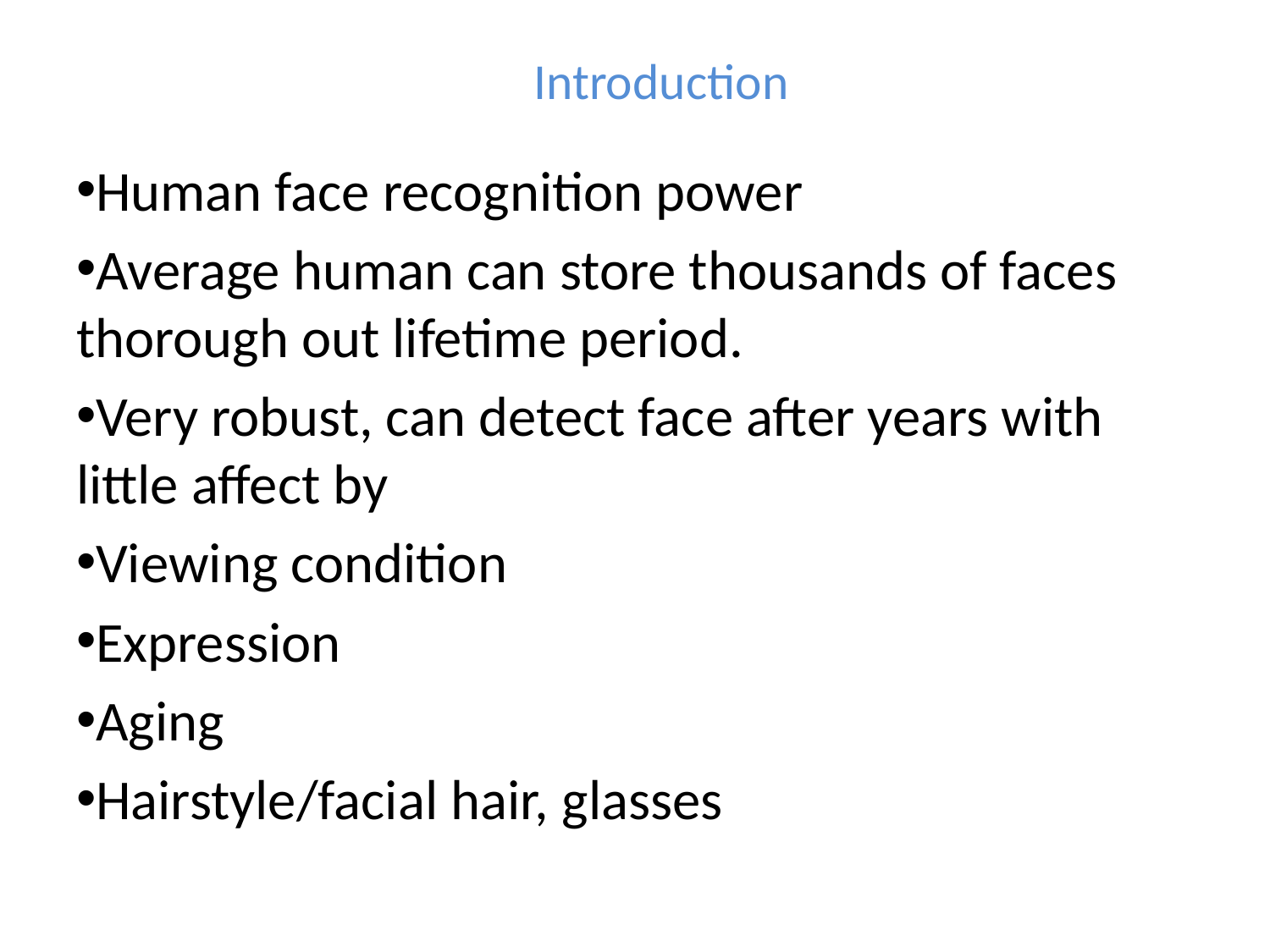

# Introduction
Human face recognition power
Average human can store thousands of faces thorough out lifetime period.
Very robust, can detect face after years with little affect by
Viewing condition
Expression
Aging
Hairstyle/facial hair, glasses